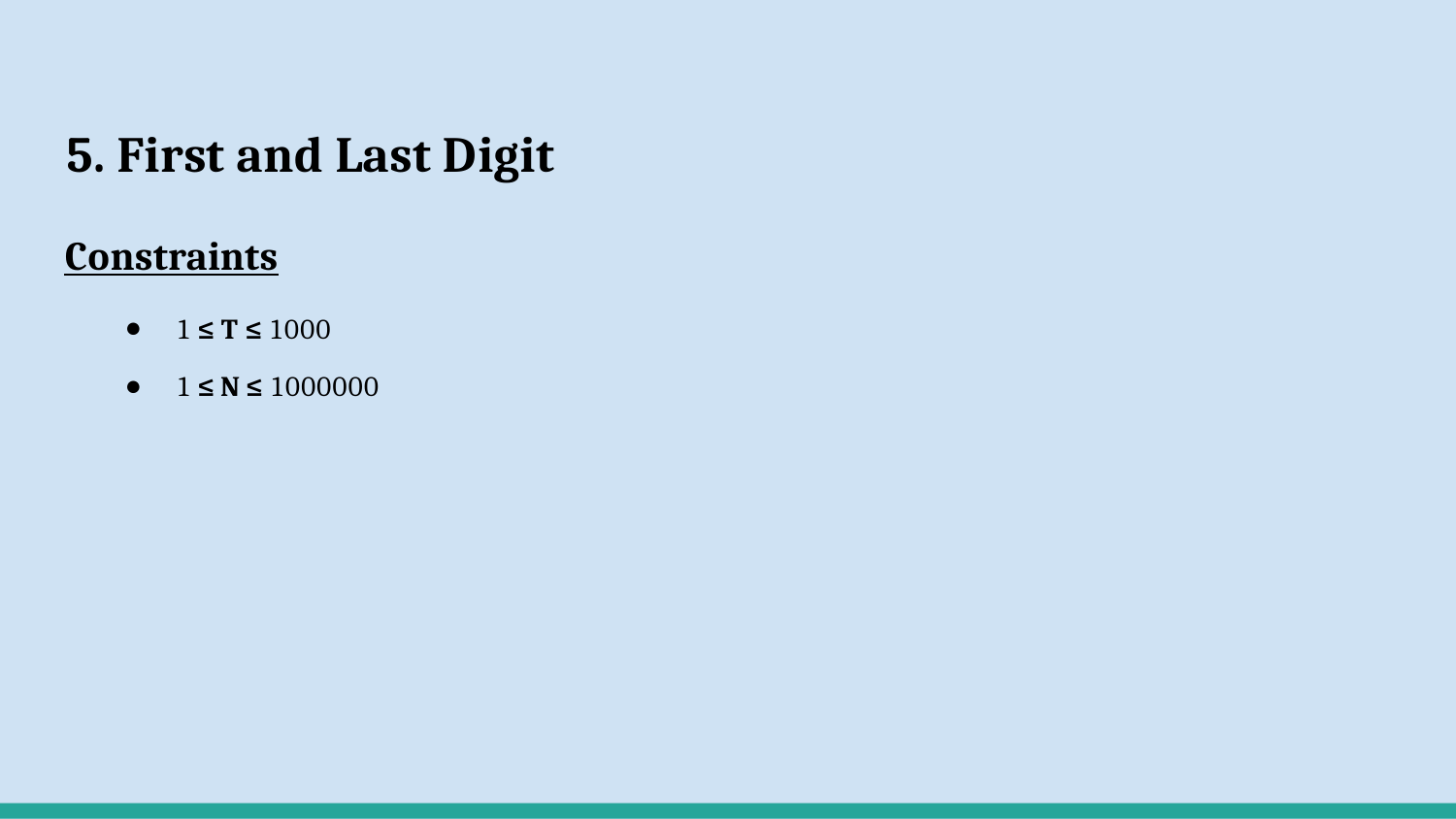

# 5. First and Last Digit

Constraints
1 ≤ T ≤ 1000
1 ≤ N ≤ 1000000